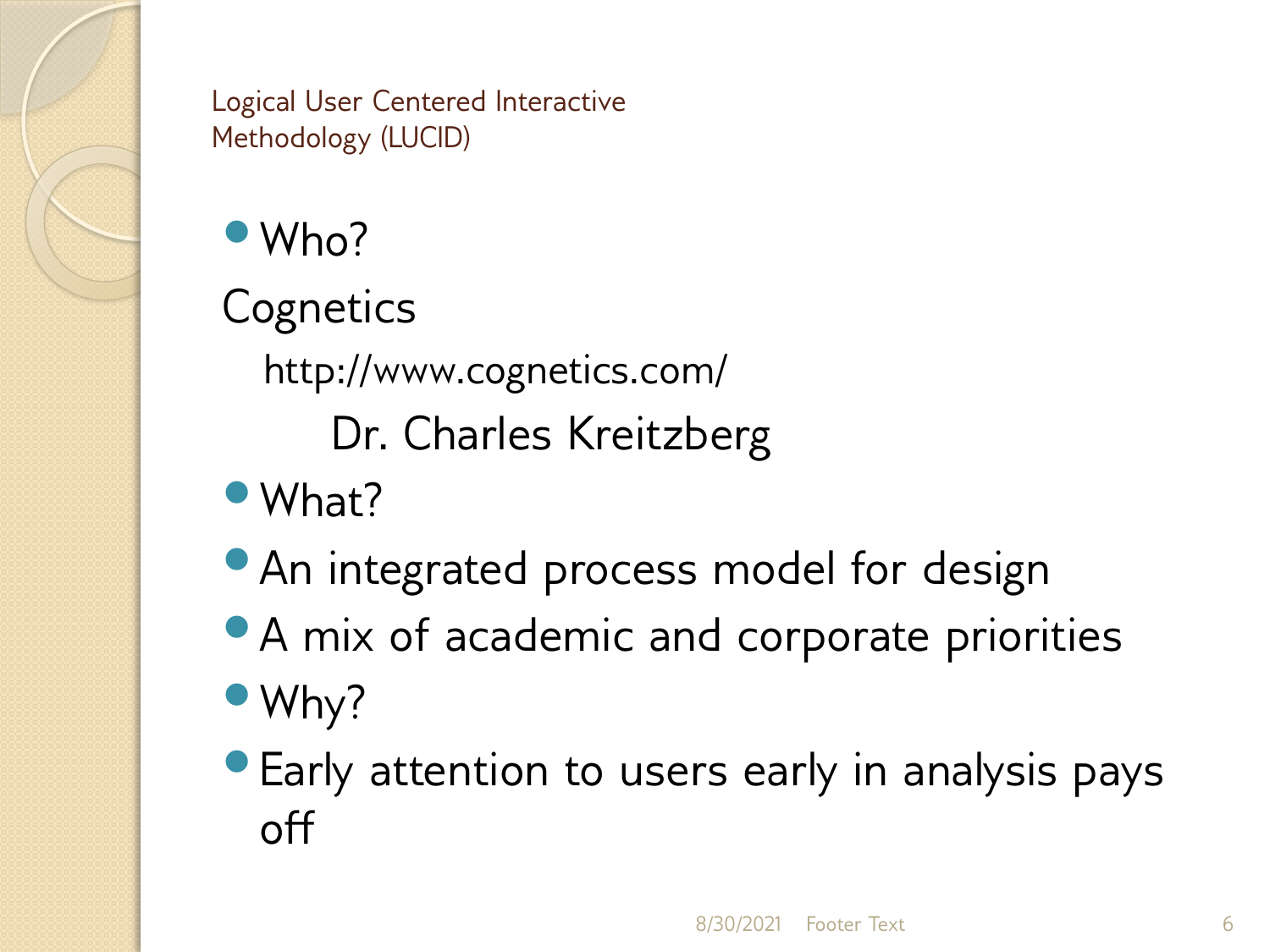

# Logical User Centered Interactive Methodology (LUCID)
Who?
	Cognetics
	http://www.cognetics.com/
 	Dr. Charles Kreitzberg
What?
An integrated process model for design
A mix of academic and corporate priorities
Why?
Early attention to users early in analysis pays off

8/30/2021
Footer Text
6